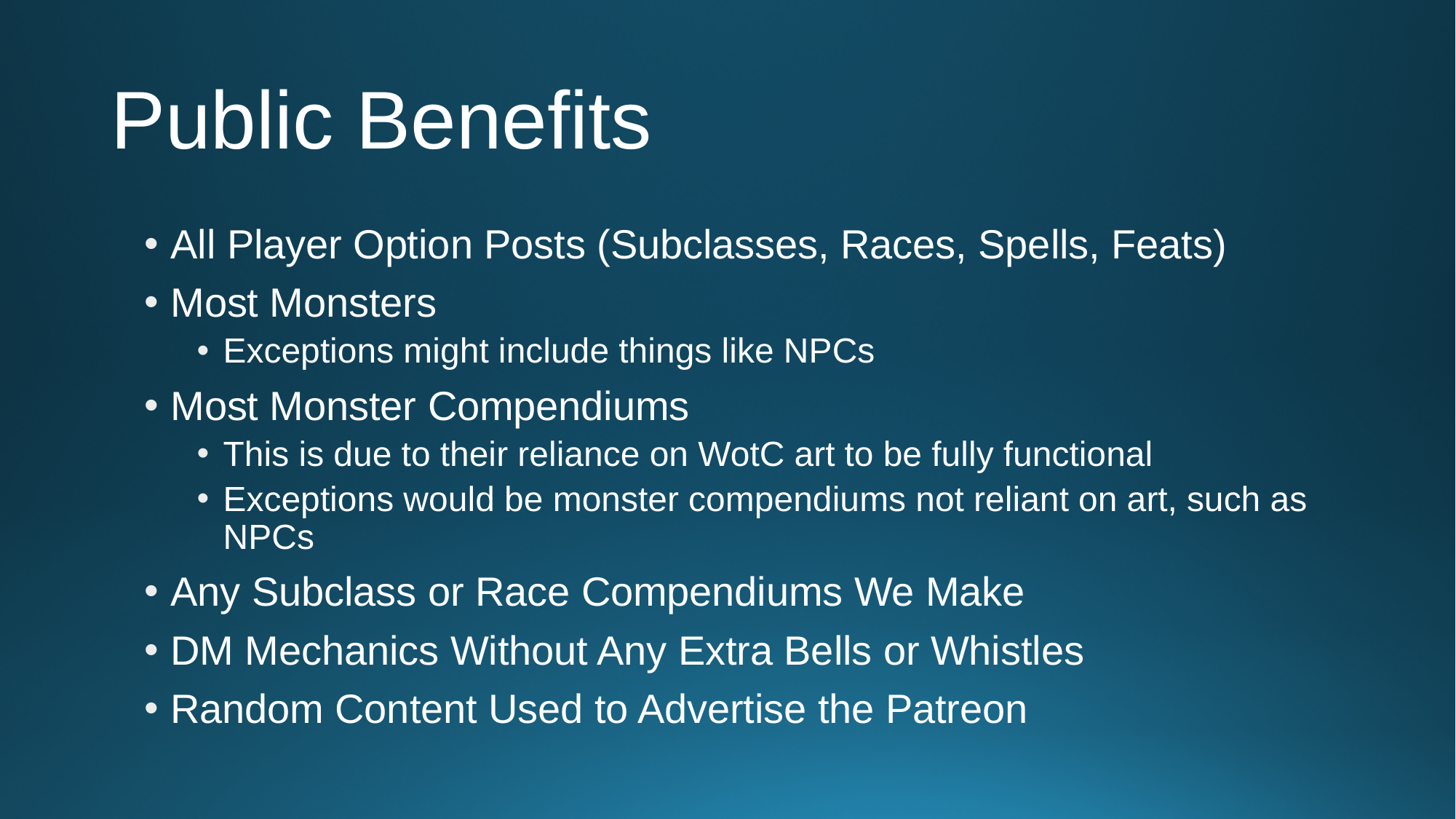

# Public Benefits
All Player Option Posts (Subclasses, Races, Spells, Feats)
Most Monsters
Exceptions might include things like NPCs
Most Monster Compendiums
This is due to their reliance on WotC art to be fully functional
Exceptions would be monster compendiums not reliant on art, such as NPCs
Any Subclass or Race Compendiums We Make
DM Mechanics Without Any Extra Bells or Whistles
Random Content Used to Advertise the Patreon